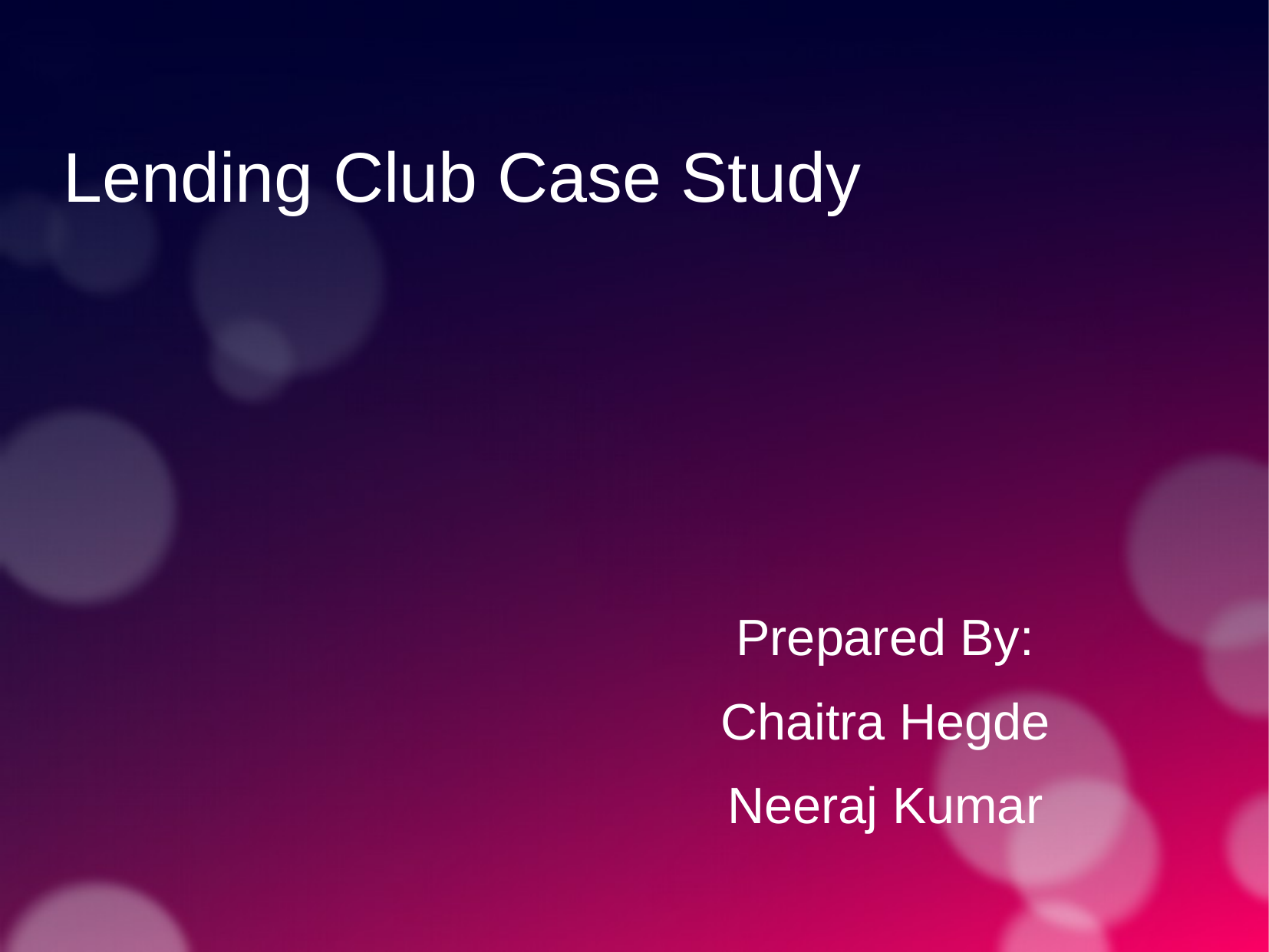

Lending Club Case Study
Prepared By:
Chaitra Hegde
Neeraj Kumar